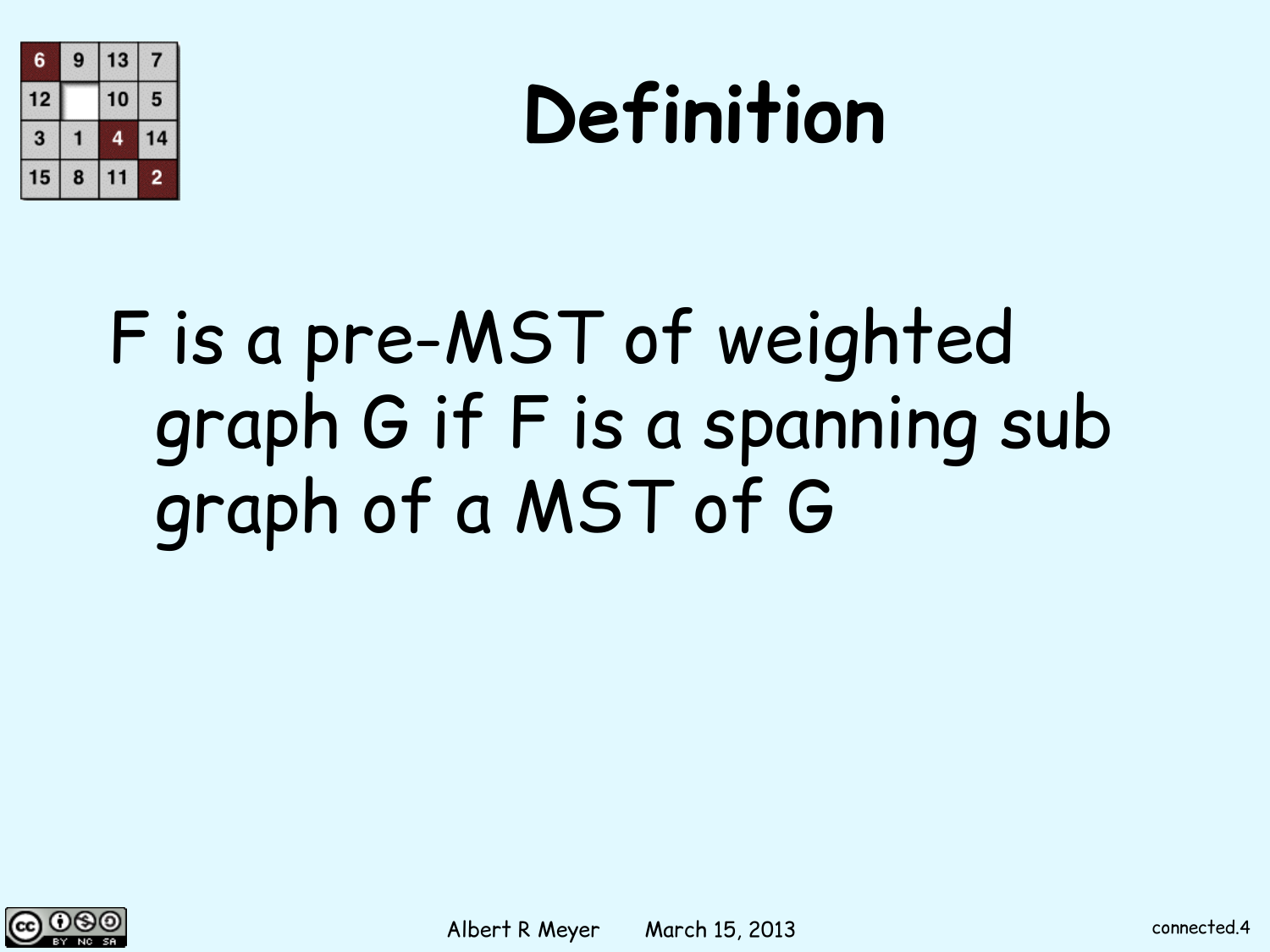

# Definition
F is a pre-MST of weighted graph G if F is a spanning sub graph of a MST of G
connected.4